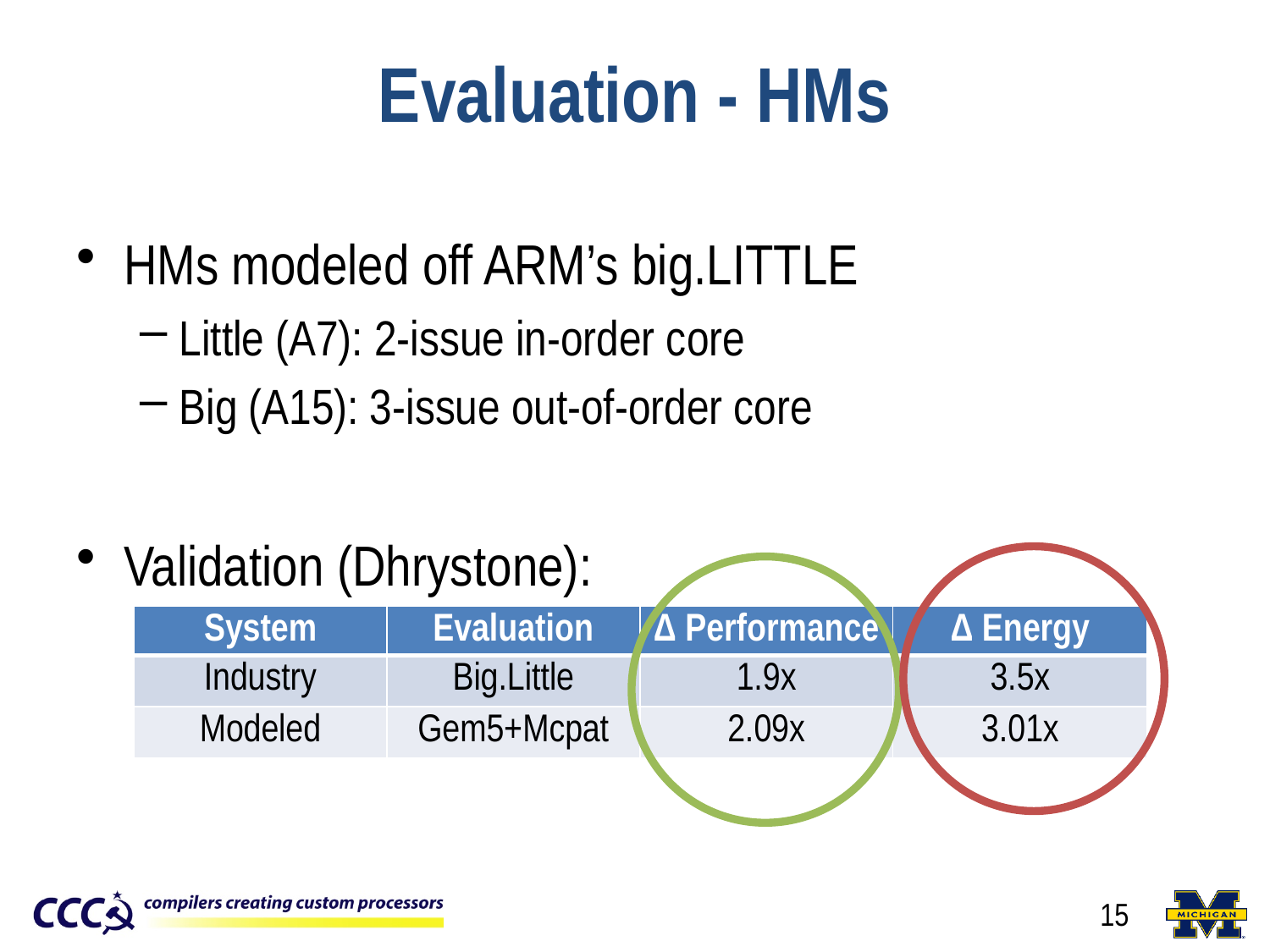

# Evaluation - HMs
HMs modeled off ARM’s big.LITTLE
Little (A7): 2-issue in-order core
Big (A15): 3-issue out-of-order core

Validation (Dhrystone):

| System | Evaluation | Δ Performance | Δ Energy |
| --- | --- | --- | --- |
| Industry | Big.Little | 1.9x | 3.5x |
| Modeled | Gem5+Mcpat | 2.09x | 3.01x |